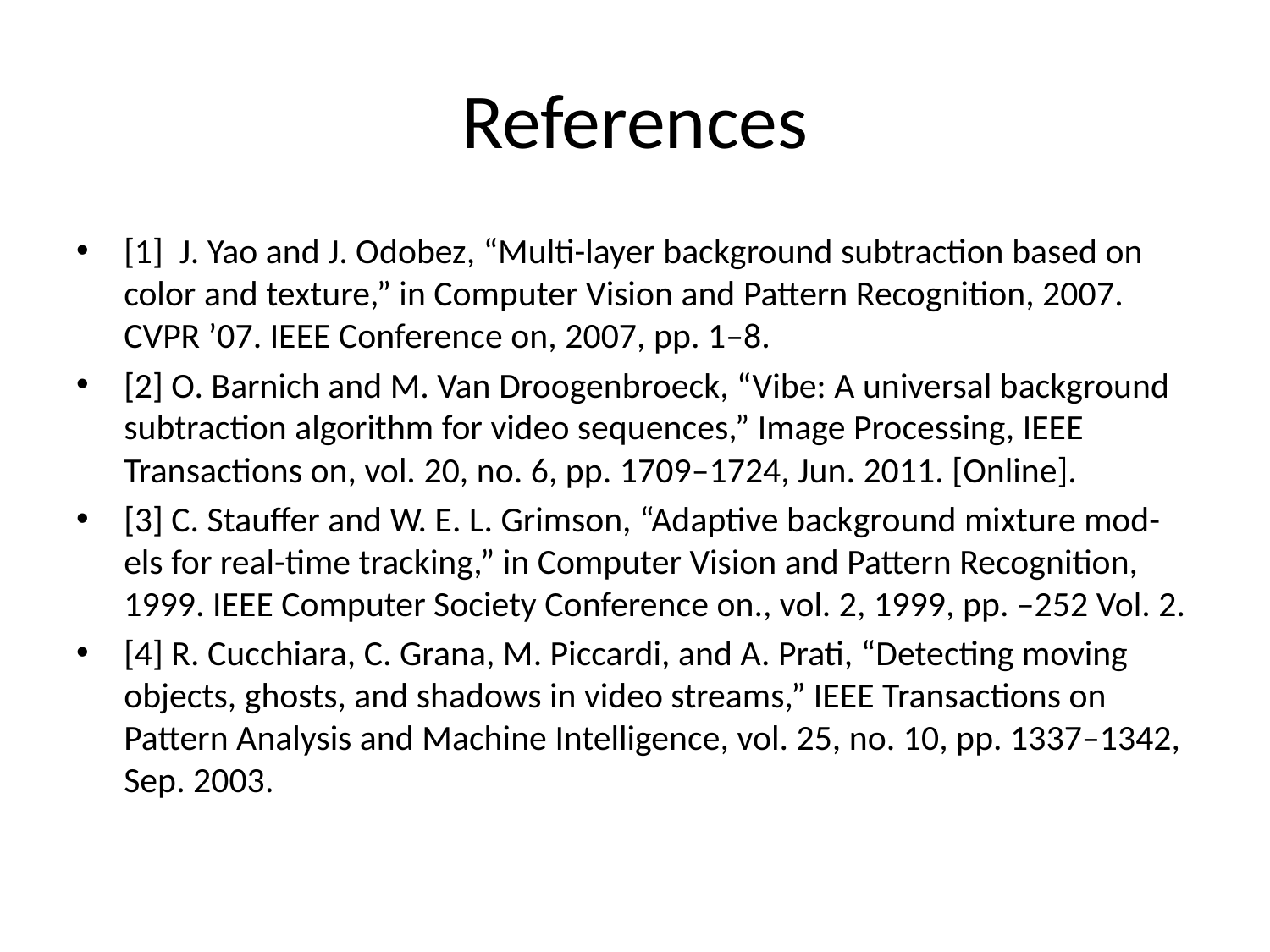

# References
[1]  J. Yao and J. Odobez, “Multi-layer background subtraction based on color and texture,” in Computer Vision and Pattern Recognition, 2007. CVPR ’07. IEEE Conference on, 2007, pp. 1–8.
[2] O. Barnich and M. Van Droogenbroeck, “Vibe: A universal background subtraction algorithm for video sequences,” Image Processing, IEEE Transactions on, vol. 20, no. 6, pp. 1709–1724, Jun. 2011. [Online].
[3] C. Stauffer and W. E. L. Grimson, “Adaptive background mixture mod-els for real-time tracking,” in Computer Vision and Pattern Recognition, 1999. IEEE Computer Society Conference on., vol. 2, 1999, pp. –252 Vol. 2.
[4] R. Cucchiara, C. Grana, M. Piccardi, and A. Prati, “Detecting moving objects, ghosts, and shadows in video streams,” IEEE Transactions on Pattern Analysis and Machine Intelligence, vol. 25, no. 10, pp. 1337–1342, Sep. 2003.